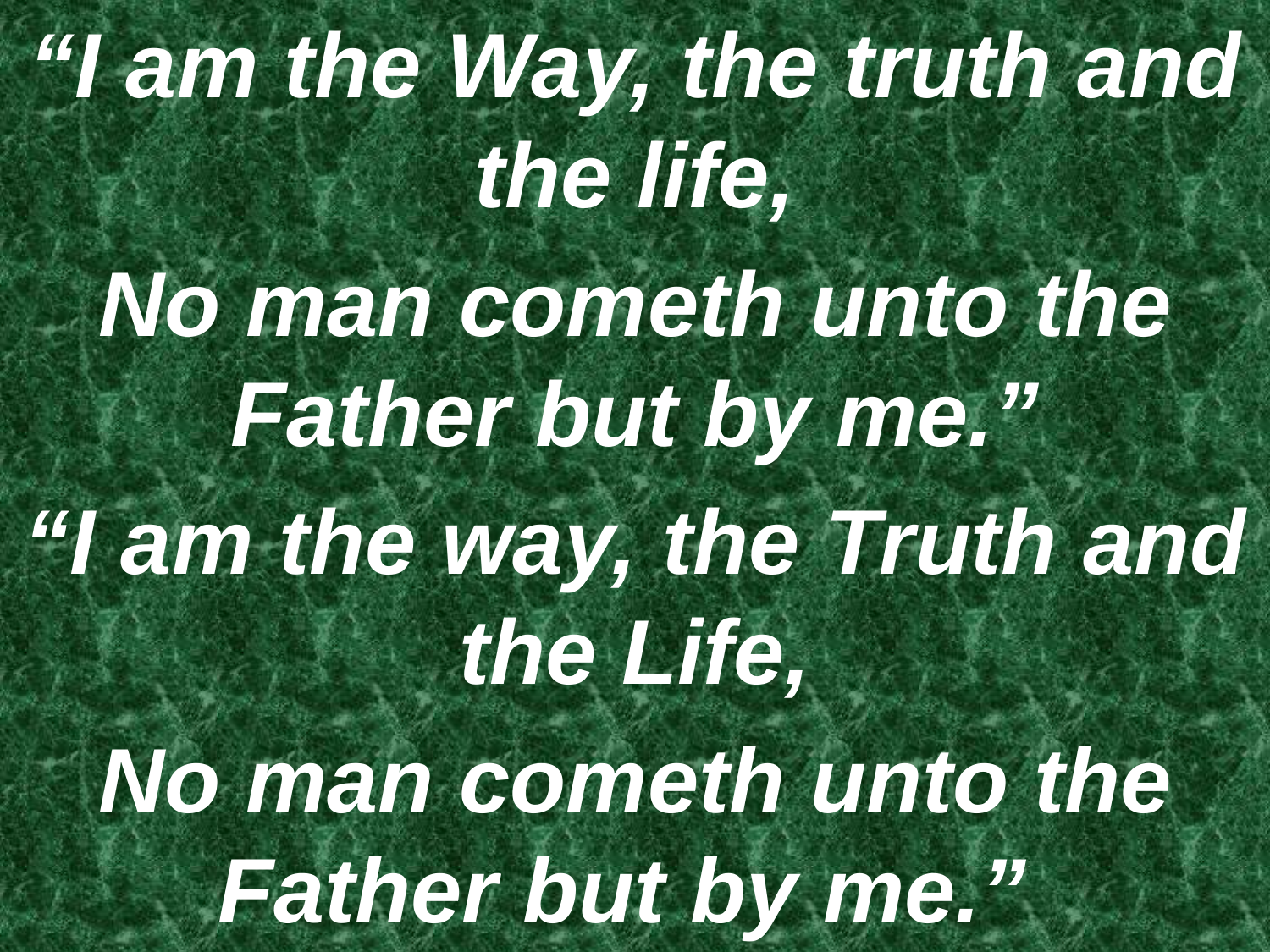

“I am the Way, the truth and the life,
No man cometh unto the Father but by me.”
“I am the way, the Truth and the Life,
No man cometh unto the Father but by me.”